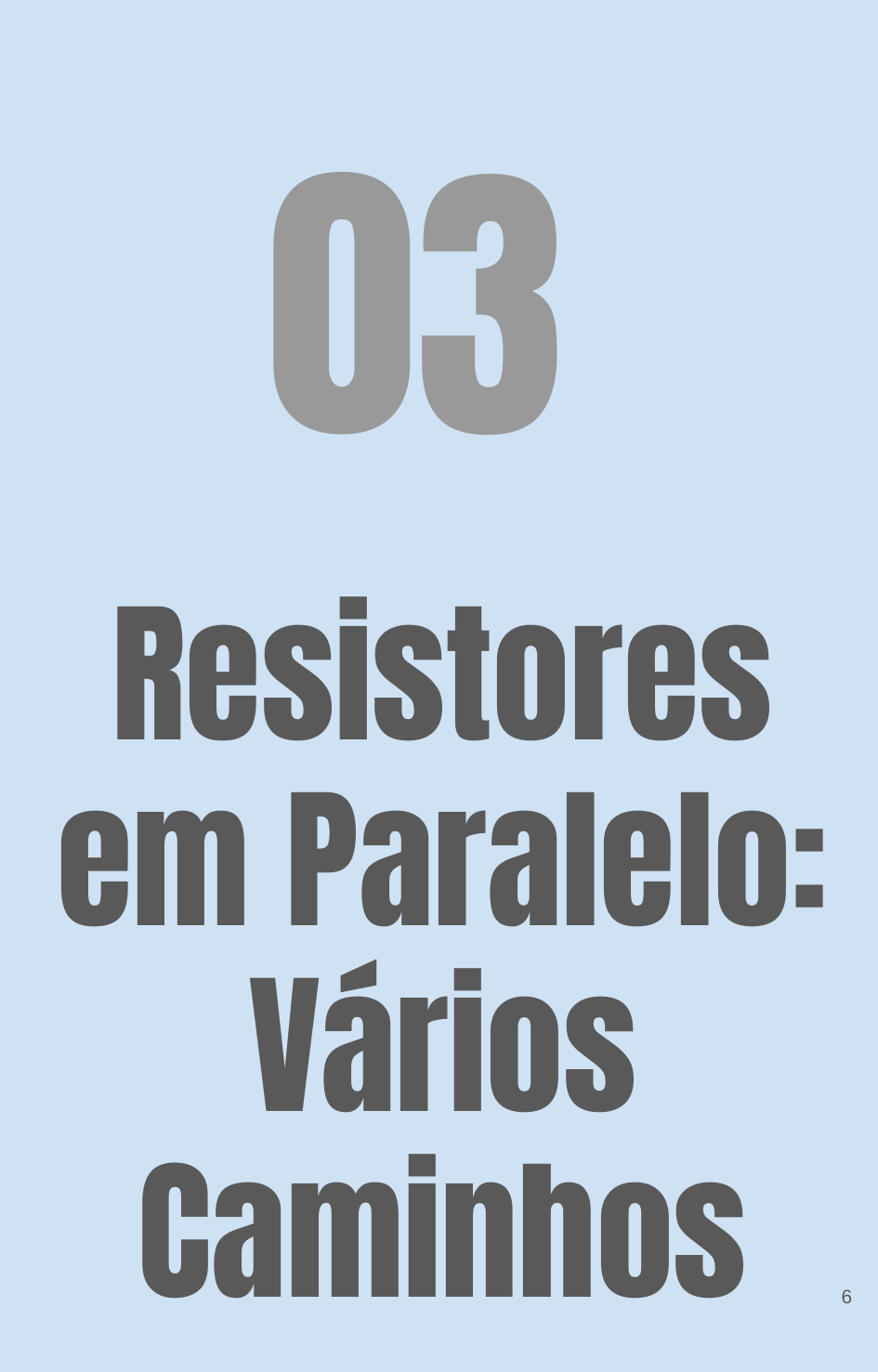

#
03

Resistores em Paralelo: Vários Caminhos
6